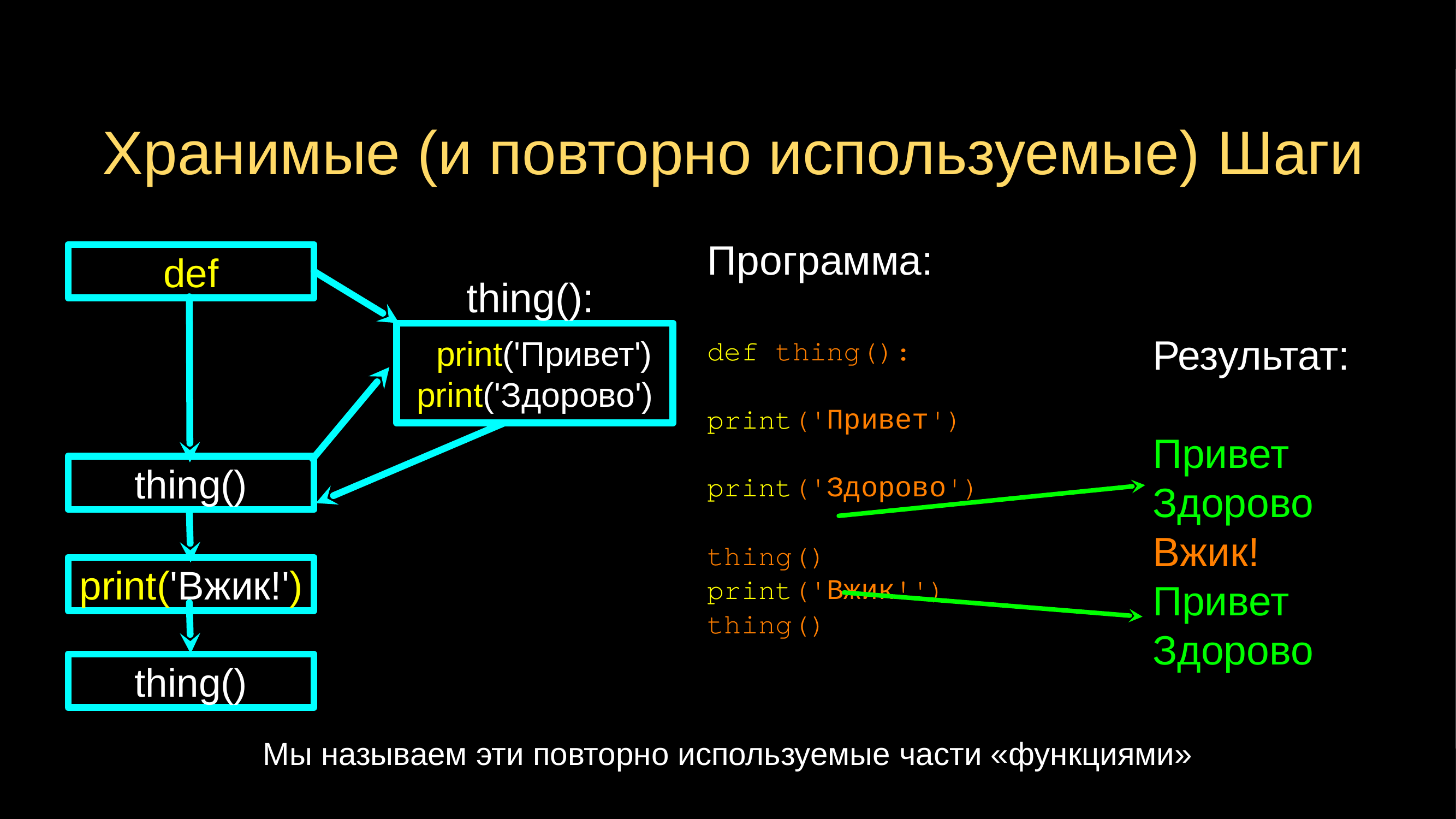

# Хранимые (и повторно используемые) Шаги
def
Программа:

def thing():
    print('Привет')
    print('Здорово')

thing()
print('Вжик!')
thing()
thing():
  print('Привет')
print('Здорово')
Результат:

Привет
Здорово
Вжик!
Привет
Здорово
thing()
print('Вжик!')
thing()
Мы называем эти повторно используемые части «функциями»